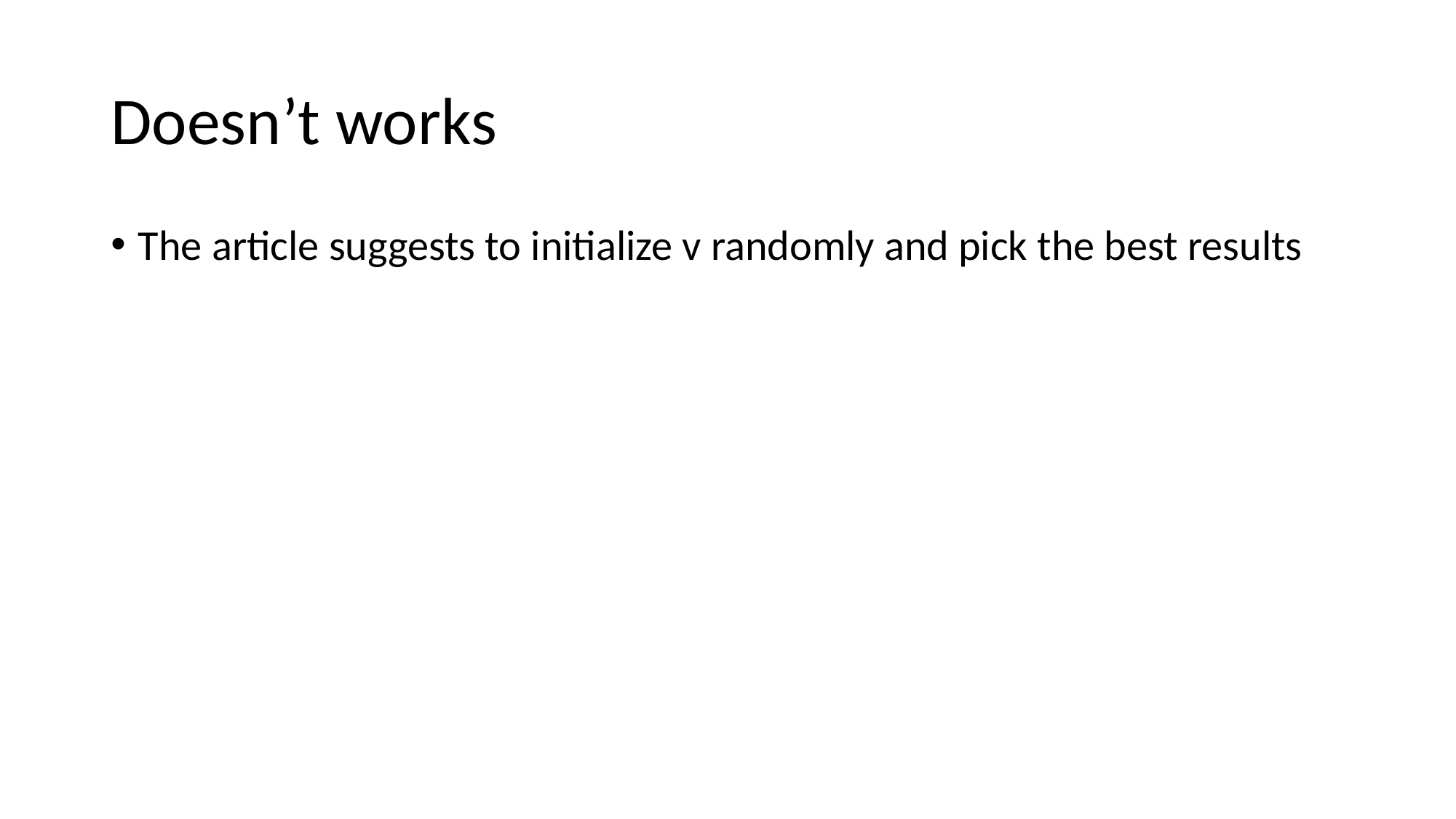

# Doesn’t works
The article suggests to initialize v randomly and pick the best results